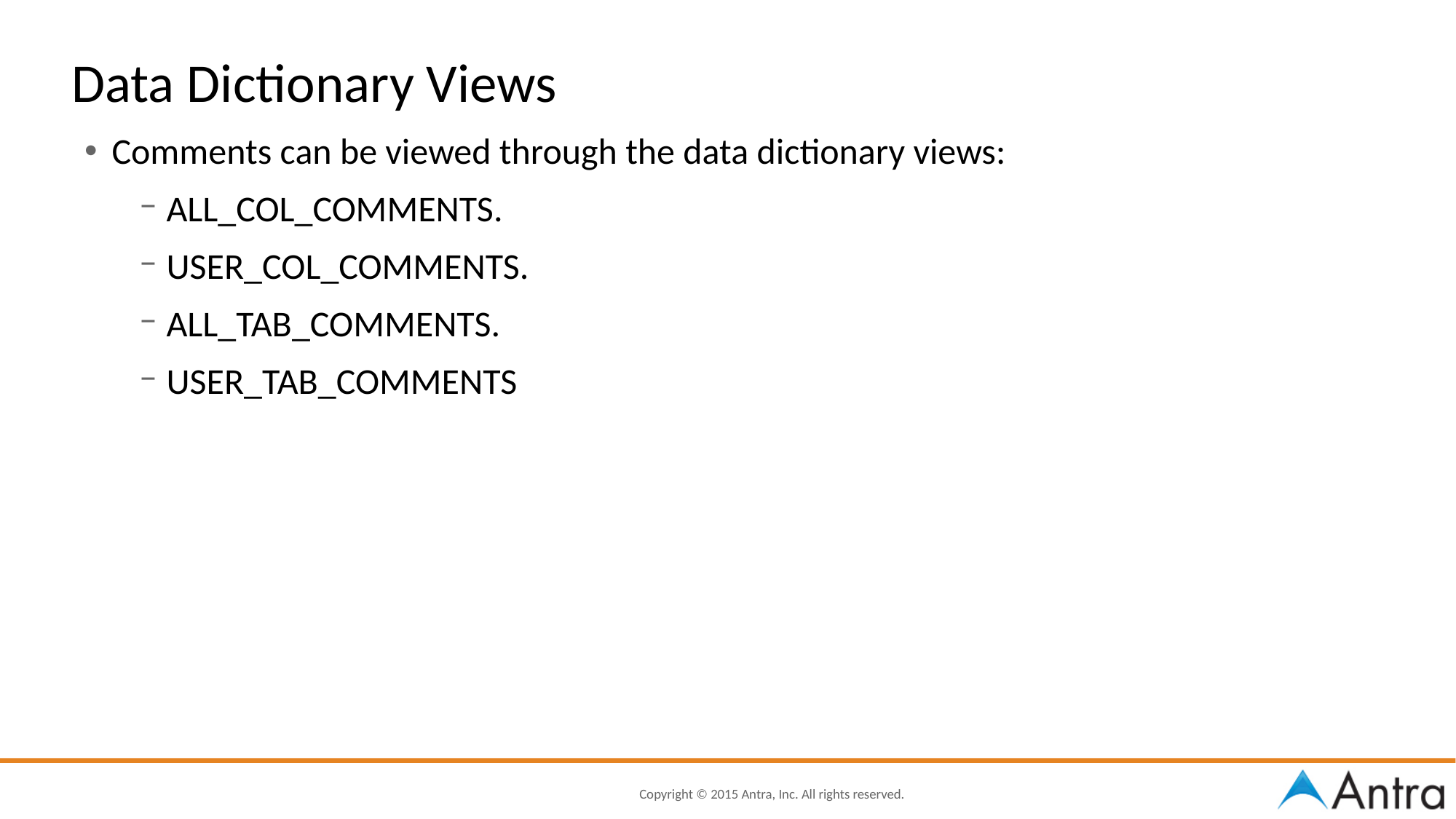

Data Dictionary Views
Comments can be viewed through the data dictionary views:
ALL_COL_COMMENTS.
USER_COL_COMMENTS.
ALL_TAB_COMMENTS.
USER_TAB_COMMENTS